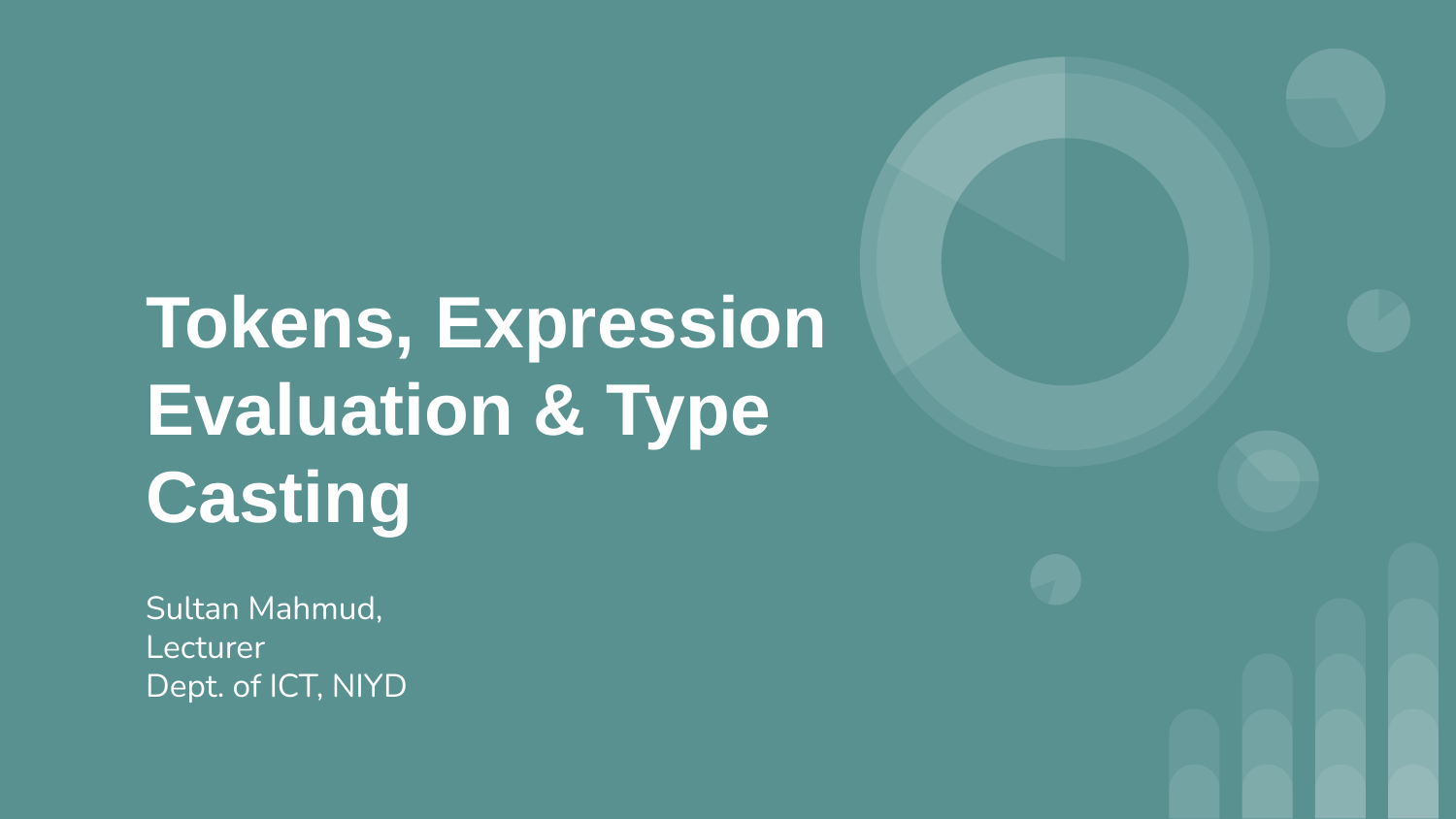

# Tokens, Expression Evaluation & Type Casting
Sultan Mahmud,
Lecturer
Dept. of ICT, NIYD